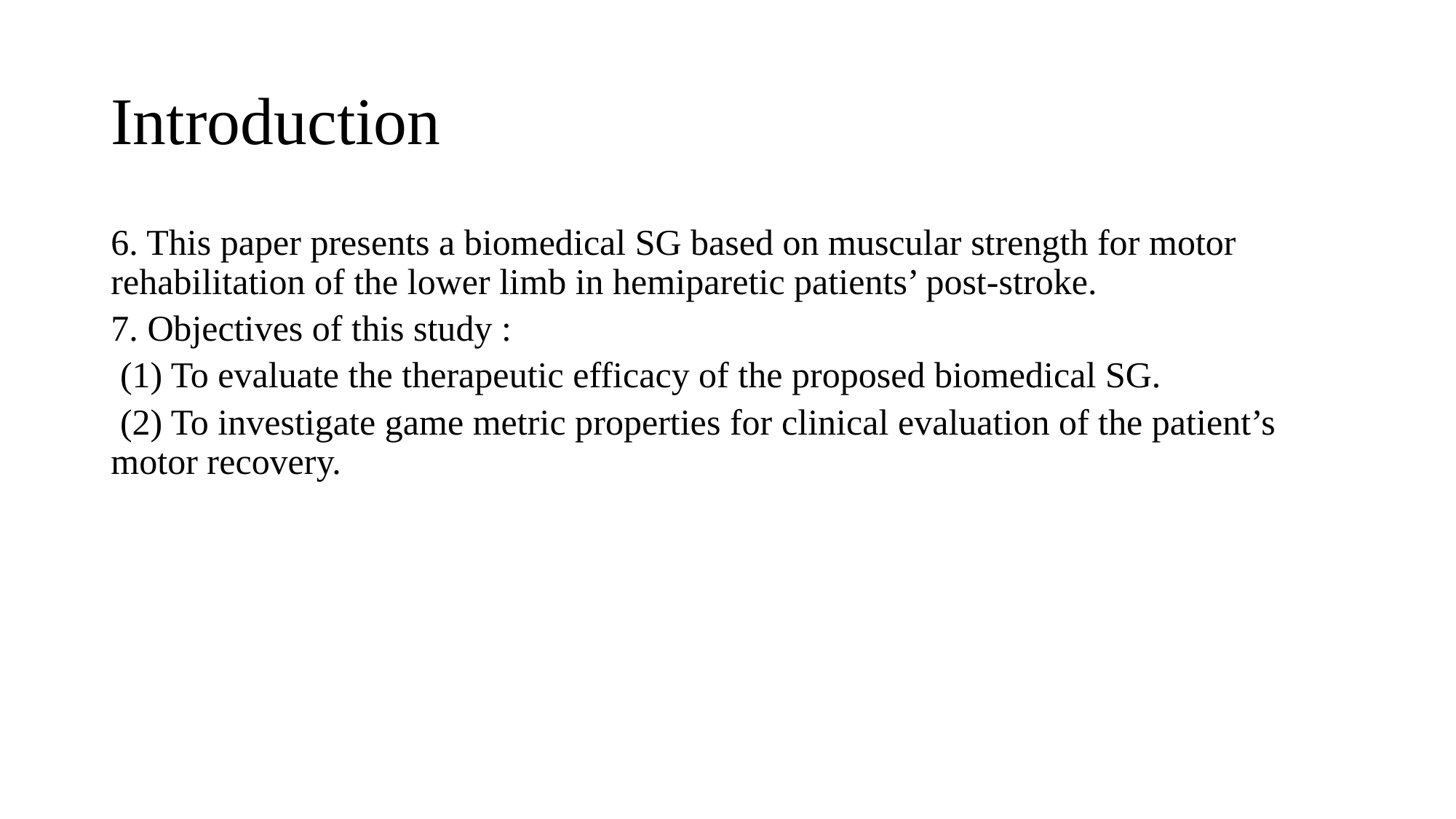

# Introduction
6. This paper presents a biomedical SG based on muscular strength for motor rehabilitation of the lower limb in hemiparetic patients’ post-stroke.
7. Objectives of this study :
 (1) To evaluate the therapeutic efficacy of the proposed biomedical SG.
 (2) To investigate game metric properties for clinical evaluation of the patient’s motor recovery.